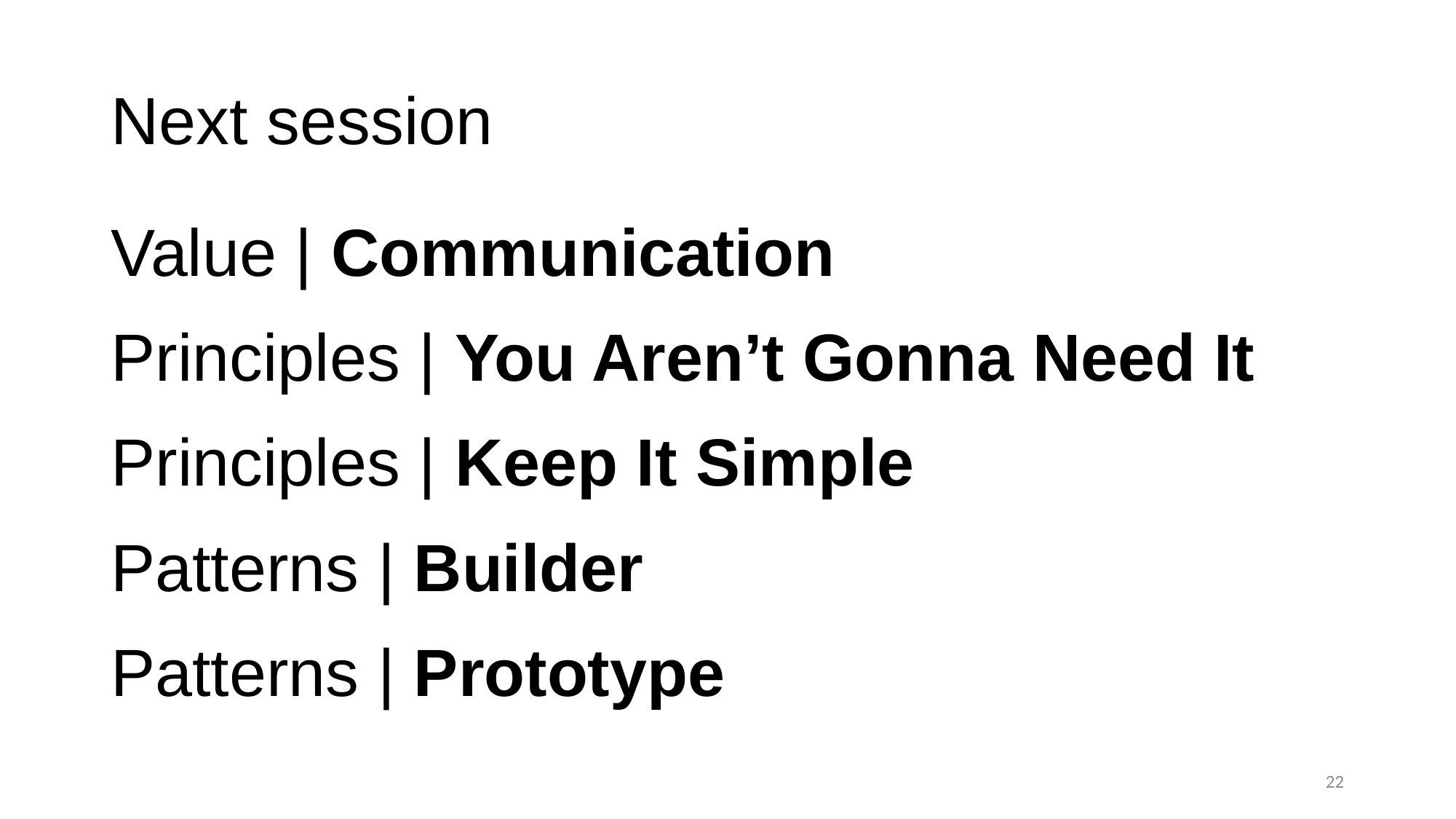

# Next session
Value | Communication
Principles | You Aren’t Gonna Need It
Principles | Keep It Simple
Patterns | Builder
Patterns | Prototype
22